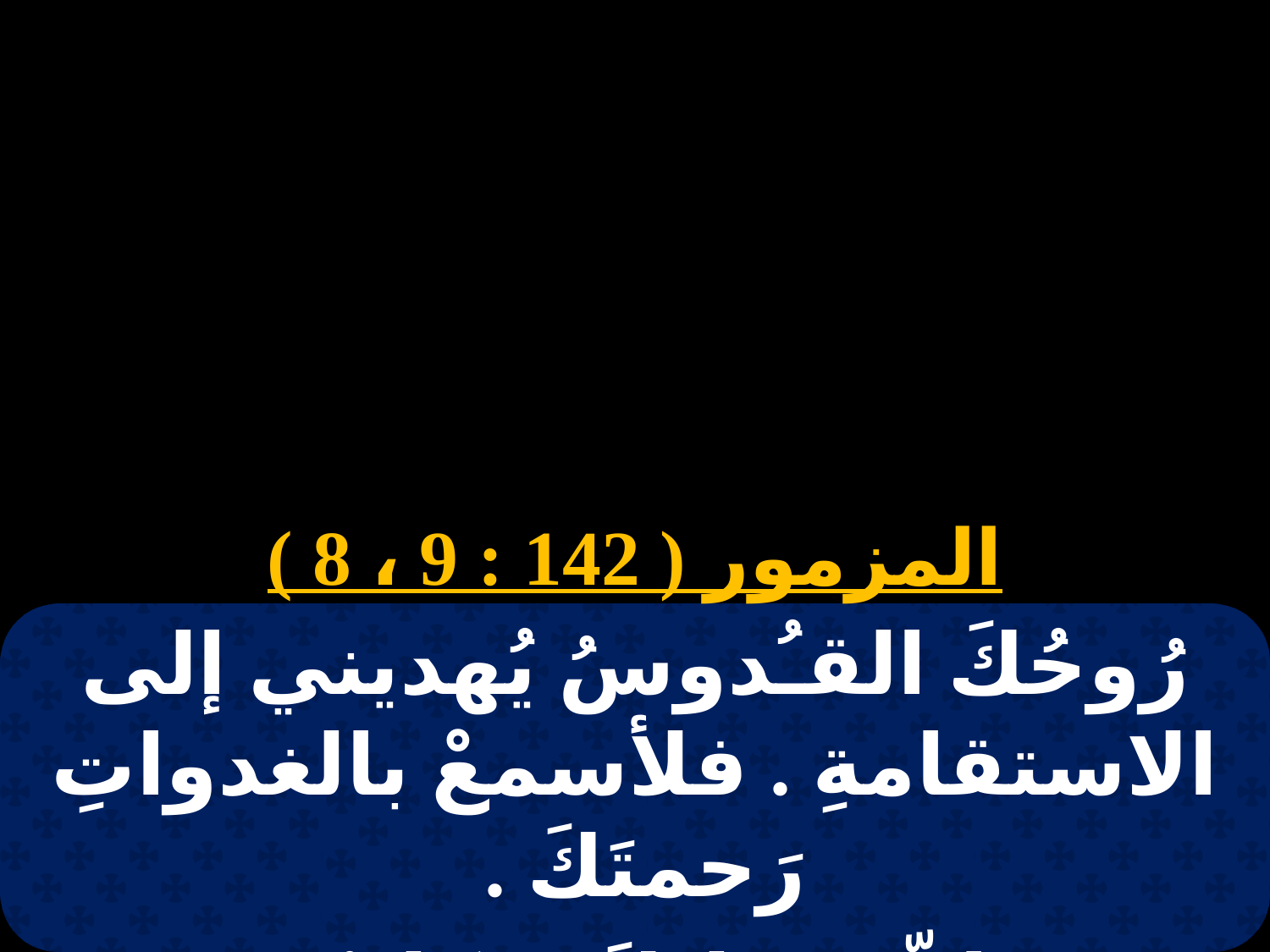

المزمور ( 142 : 9 ، 8 )
رُوحُكَ القـُدوسُ يُهديني إلى الاستقامةِ . فلأسمعْ بالغدواتِ رَحمتَكَ .
فإنـِّي عليكَ توَكلتُ .